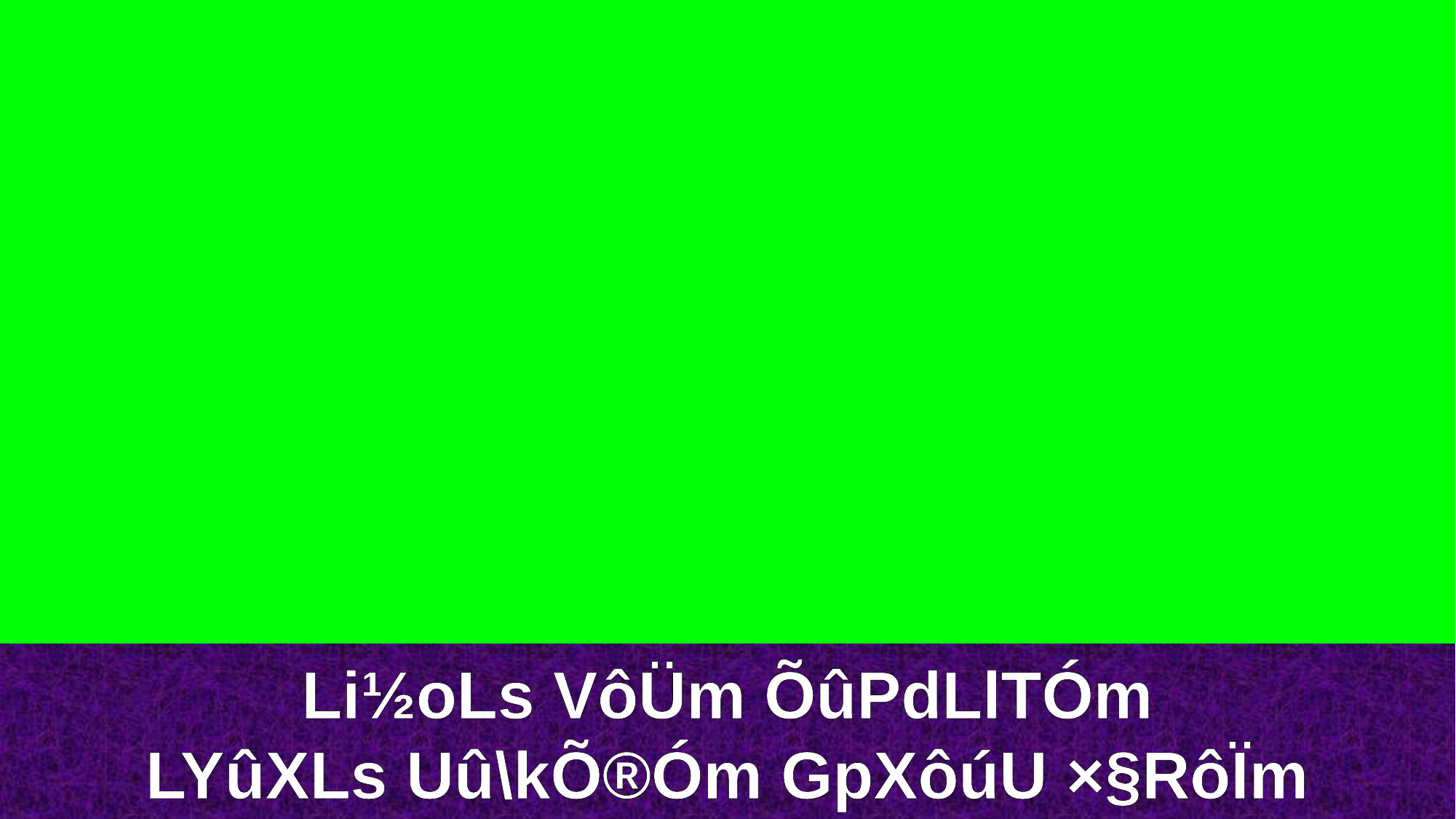

Li½oLs VôÜm ÕûPdLlTÓm
LYûXLs Uû\kÕ®Óm GpXôúU ×§RôÏm